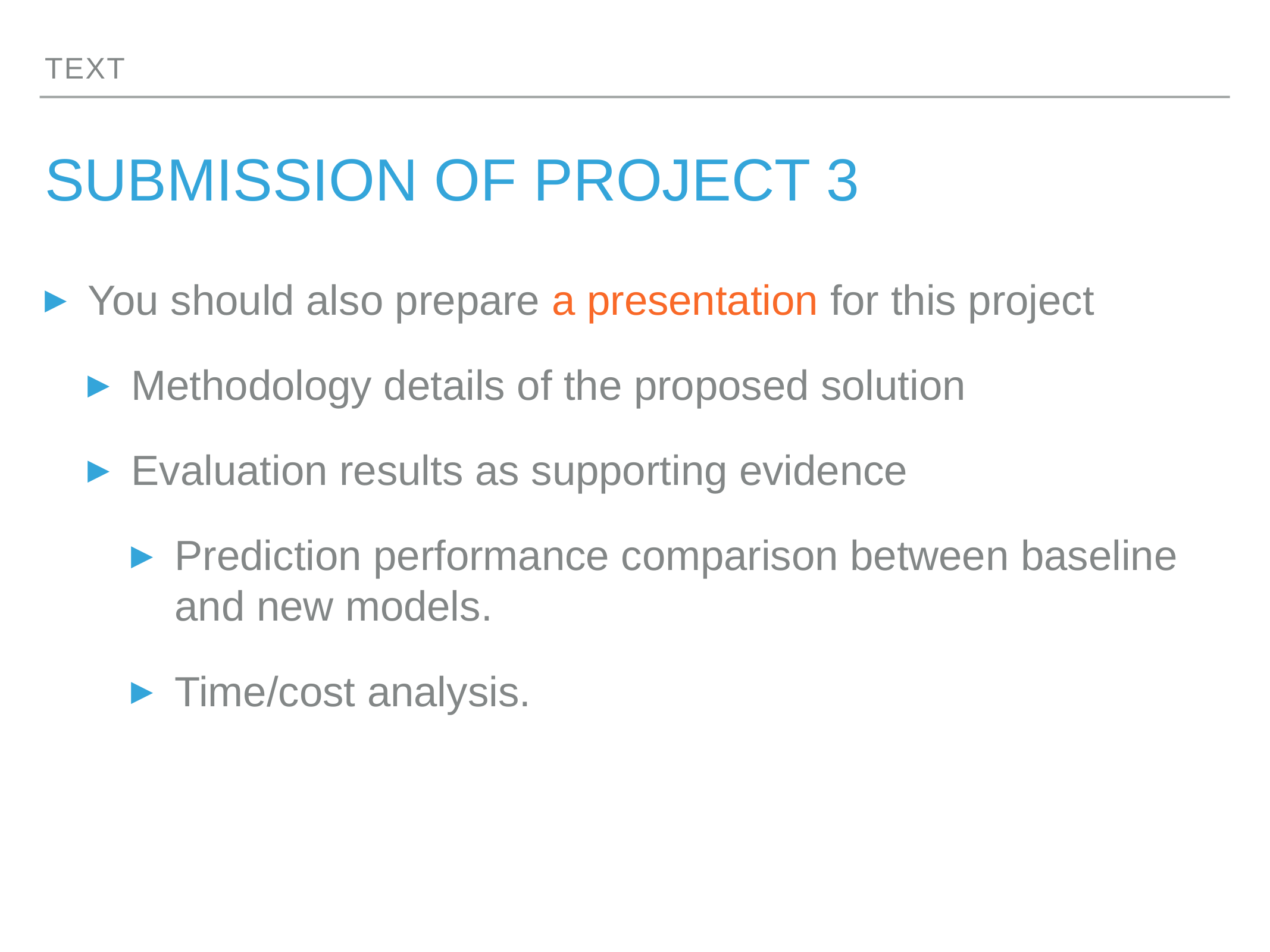

Text
# SUBMISSION of PROJECT 3
You should also prepare a presentation for this project
Methodology details of the proposed solution
Evaluation results as supporting evidence
Prediction performance comparison between baseline and new models.
Time/cost analysis.